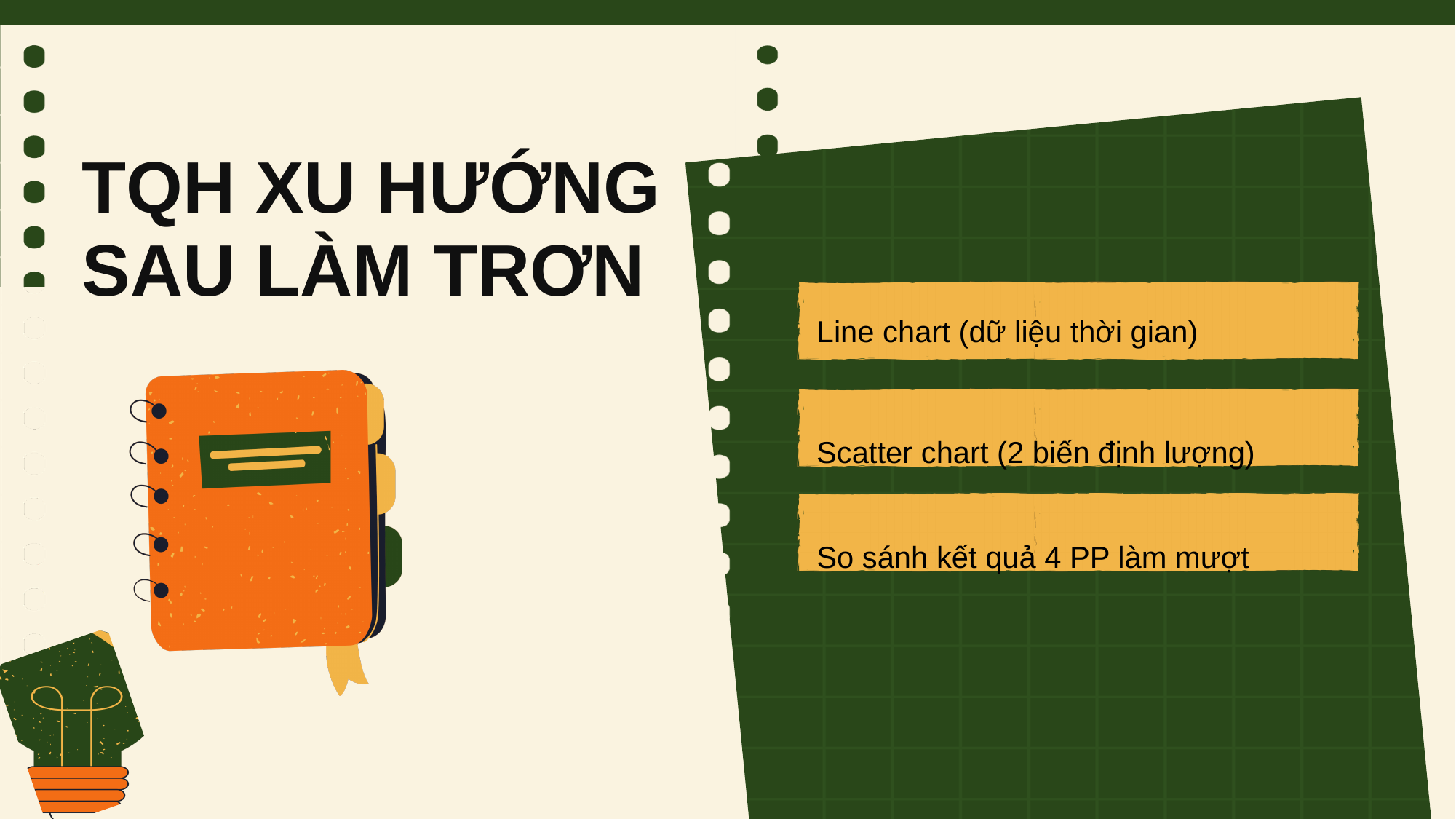

TQH XU HƯỚNG SAU LÀM TRƠN

Line chart (dữ liệu thời gian)

Scatter chart (2 biến định lượng)

So sánh kết quả 4 PP làm mượt